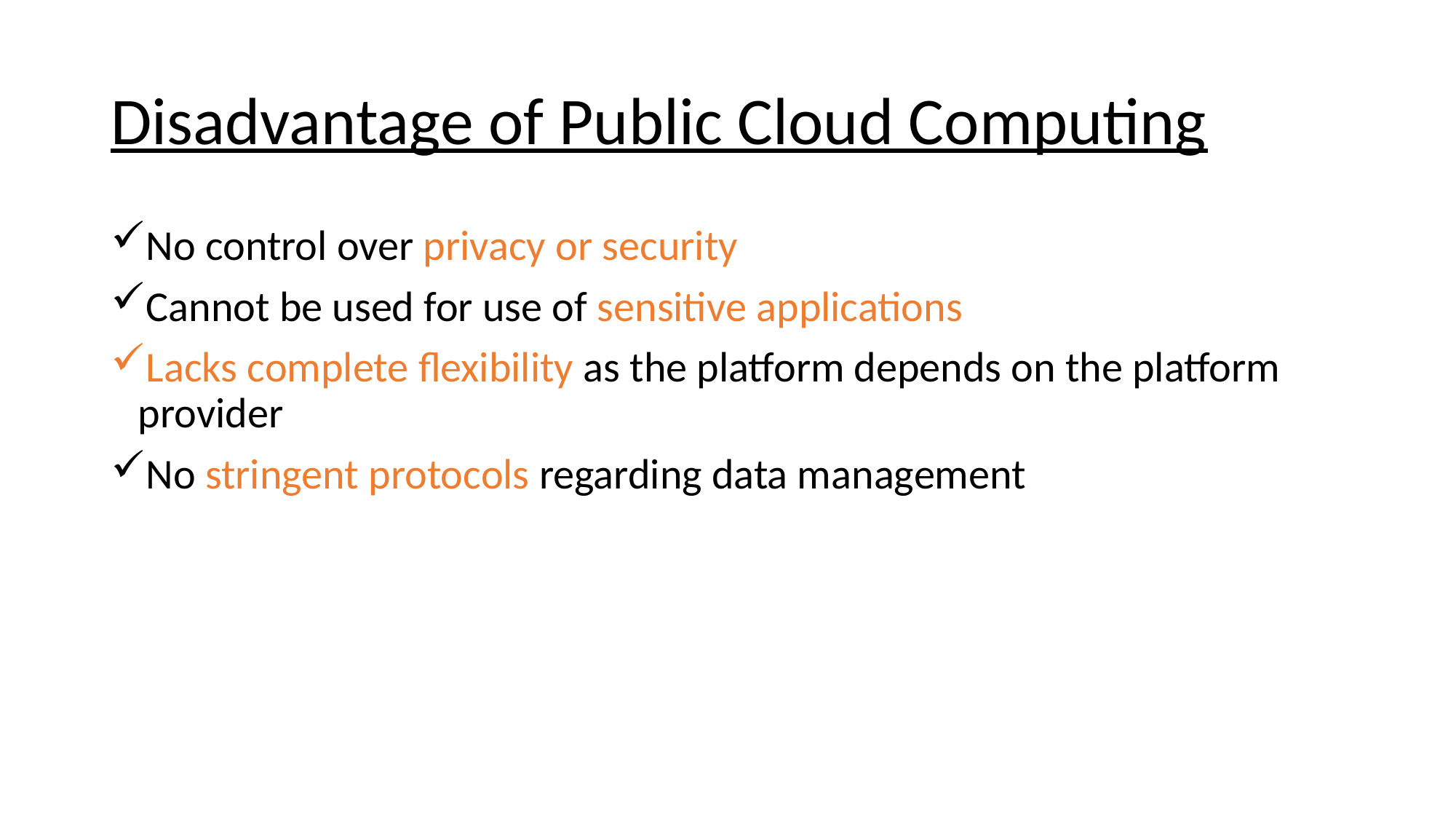

# Disadvantage of Public Cloud Computing
No control over privacy or security
Cannot be used for use of sensitive applications
Lacks complete flexibility as the platform depends on the platform provider
No stringent protocols regarding data management